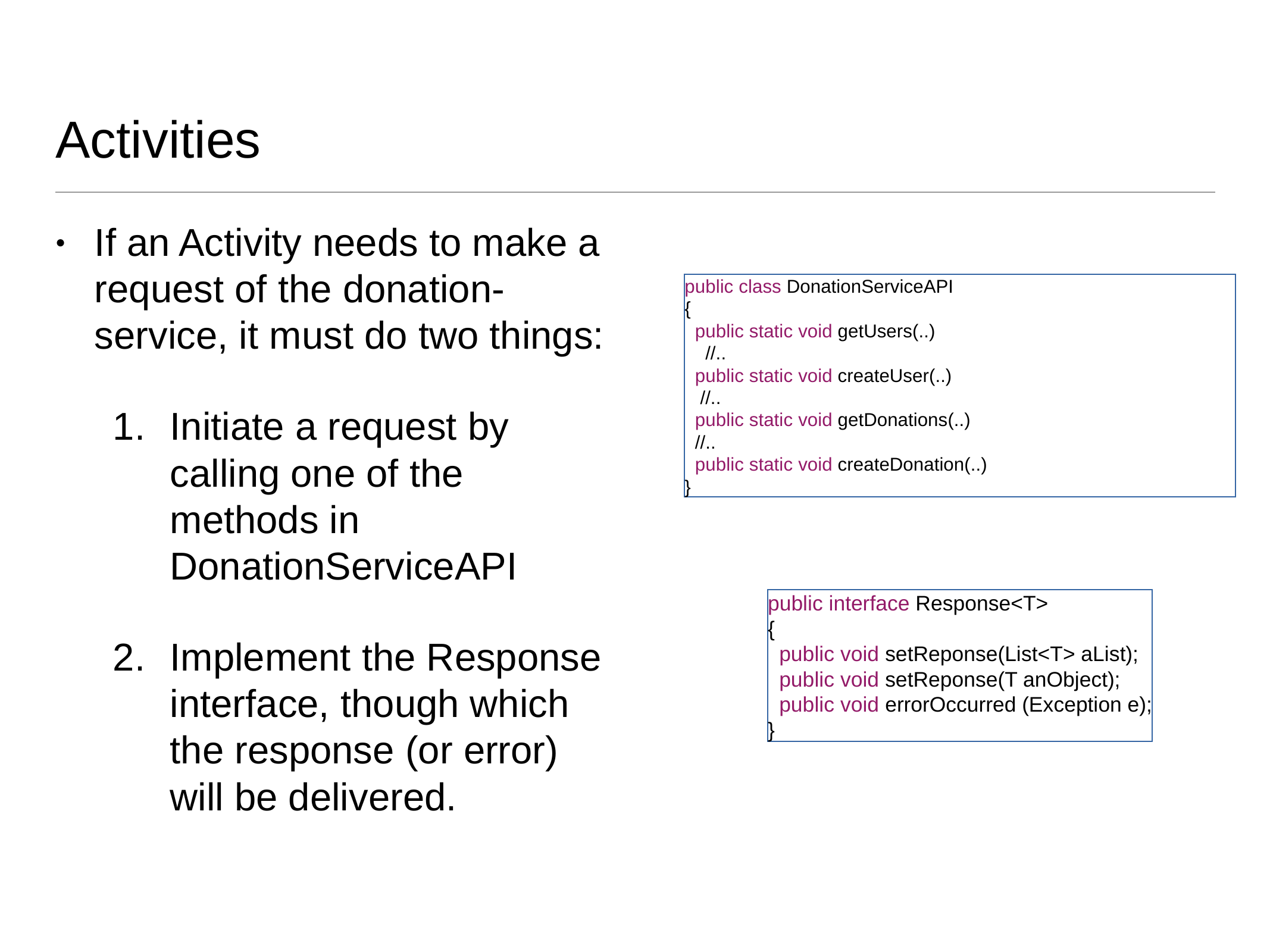

# Activities
If an Activity needs to make a request of the donation-service, it must do two things:
Initiate a request by calling one of the methods in DonationServiceAPI
Implement the Response interface, though which the response (or error) will be delivered.
public class DonationServiceAPI
{
  public static void getUsers(..)
    //..
  public static void createUser(..)
   //..
  public static void getDonations(..)
  //..
  public static void createDonation(..)
}
public interface Response<T>
{
  public void setReponse(List<T> aList);
  public void setReponse(T anObject);
  public void errorOccurred (Exception e);
}